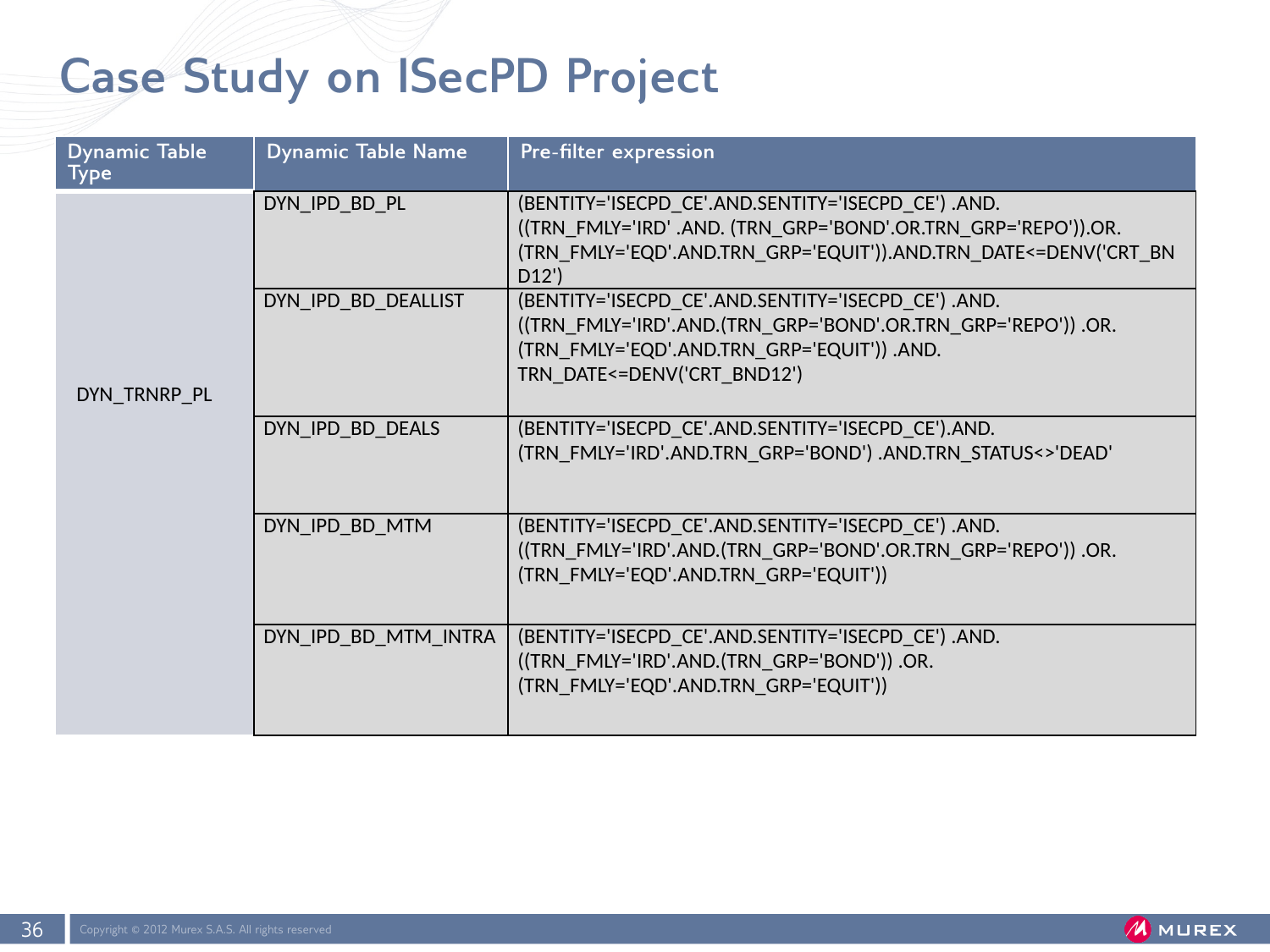

# Case Study on ISecPD Project
| Dynamic Table Type | Dynamic Table Name | Pre-filter expression |
| --- | --- | --- |
| DYN\_TRNRP\_PL | DYN\_IPD\_BD\_PL | (BENTITY='ISECPD\_CE'.AND.SENTITY='ISECPD\_CE') .AND. ((TRN\_FMLY='IRD' .AND. (TRN\_GRP='BOND'.OR.TRN\_GRP='REPO')).OR.(TRN\_FMLY='EQD'.AND.TRN\_GRP='EQUIT')).AND.TRN\_DATE<=DENV('CRT\_BND12') |
|  | DYN\_IPD\_BD\_DEALLIST | (BENTITY='ISECPD\_CE'.AND.SENTITY='ISECPD\_CE') .AND. ((TRN\_FMLY='IRD'.AND.(TRN\_GRP='BOND'.OR.TRN\_GRP='REPO')) .OR. (TRN\_FMLY='EQD'.AND.TRN\_GRP='EQUIT')) .AND. TRN\_DATE<=DENV('CRT\_BND12') |
|  | DYN\_IPD\_BD\_DEALS | (BENTITY='ISECPD\_CE'.AND.SENTITY='ISECPD\_CE').AND.(TRN\_FMLY='IRD'.AND.TRN\_GRP='BOND') .AND.TRN\_STATUS<>'DEAD' |
|  | DYN\_IPD\_BD\_MTM | (BENTITY='ISECPD\_CE'.AND.SENTITY='ISECPD\_CE') .AND. ((TRN\_FMLY='IRD'.AND.(TRN\_GRP='BOND'.OR.TRN\_GRP='REPO')) .OR. (TRN\_FMLY='EQD'.AND.TRN\_GRP='EQUIT')) |
|  | DYN\_IPD\_BD\_MTM\_INTRA | (BENTITY='ISECPD\_CE'.AND.SENTITY='ISECPD\_CE') .AND. ((TRN\_FMLY='IRD'.AND.(TRN\_GRP='BOND')) .OR. (TRN\_FMLY='EQD'.AND.TRN\_GRP='EQUIT')) |